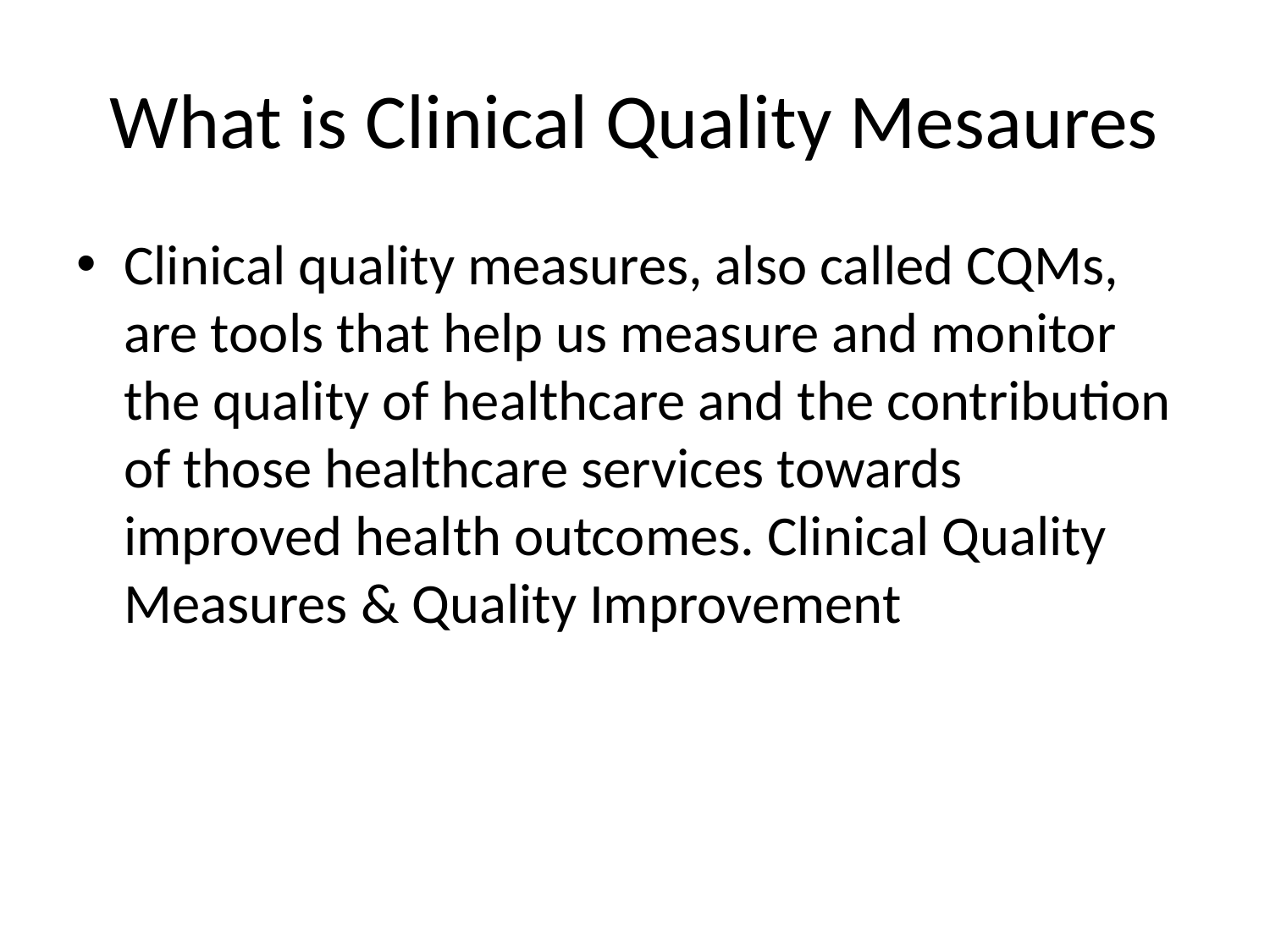

# What is Clinical Quality Mesaures
Clinical quality measures, also called CQMs, are tools that help us measure and monitor the quality of healthcare and the contribution of those healthcare services towards improved health outcomes. Clinical Quality Measures & Quality Improvement